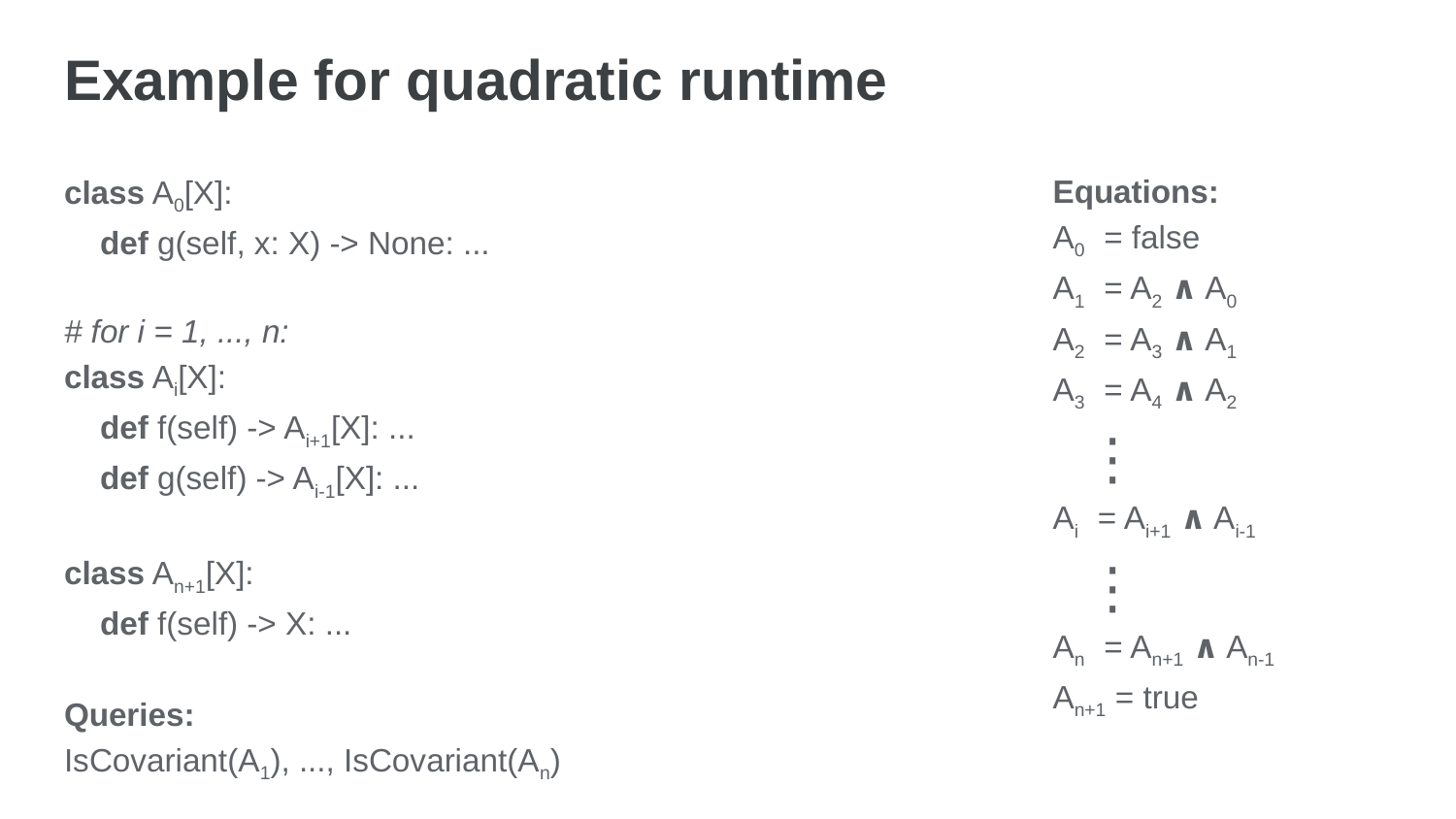

# Example for quadratic runtime
class A0[X]:
    def g(self, x: X) -> None: ...

# for i = 1, ..., n:
class Ai[X]:
    def f(self) -> Ai+1[X]: ...
    def g(self) -> Ai-1[X]: ...

class An+1[X]:
    def f(self) -> X: ...
Equations:
A0   = false
A1   = A2 ∧ A0
A2   = A3 ∧ A1
A3   = A4 ∧ A2
  ⋮
Ai   = Ai+1 ∧ Ai-1
  ⋮
An   = An+1 ∧ An-1
An+1 = true
Queries:
IsCovariant(A1), ..., IsCovariant(An)